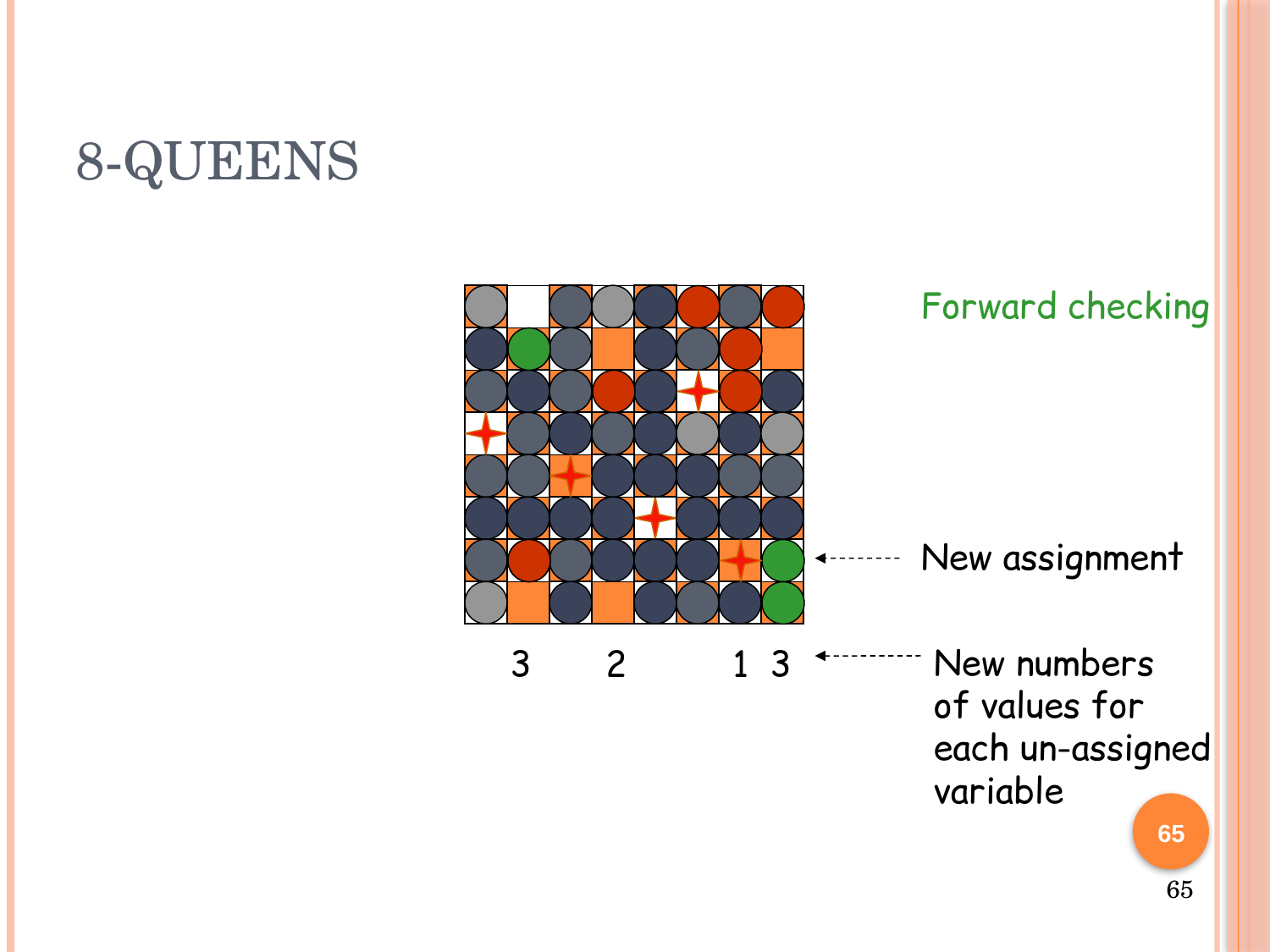

# 8-Queens

Forward checking

New assignment

3       2          1  3
New numbers
of values for
each un-assigned
variable

65
65